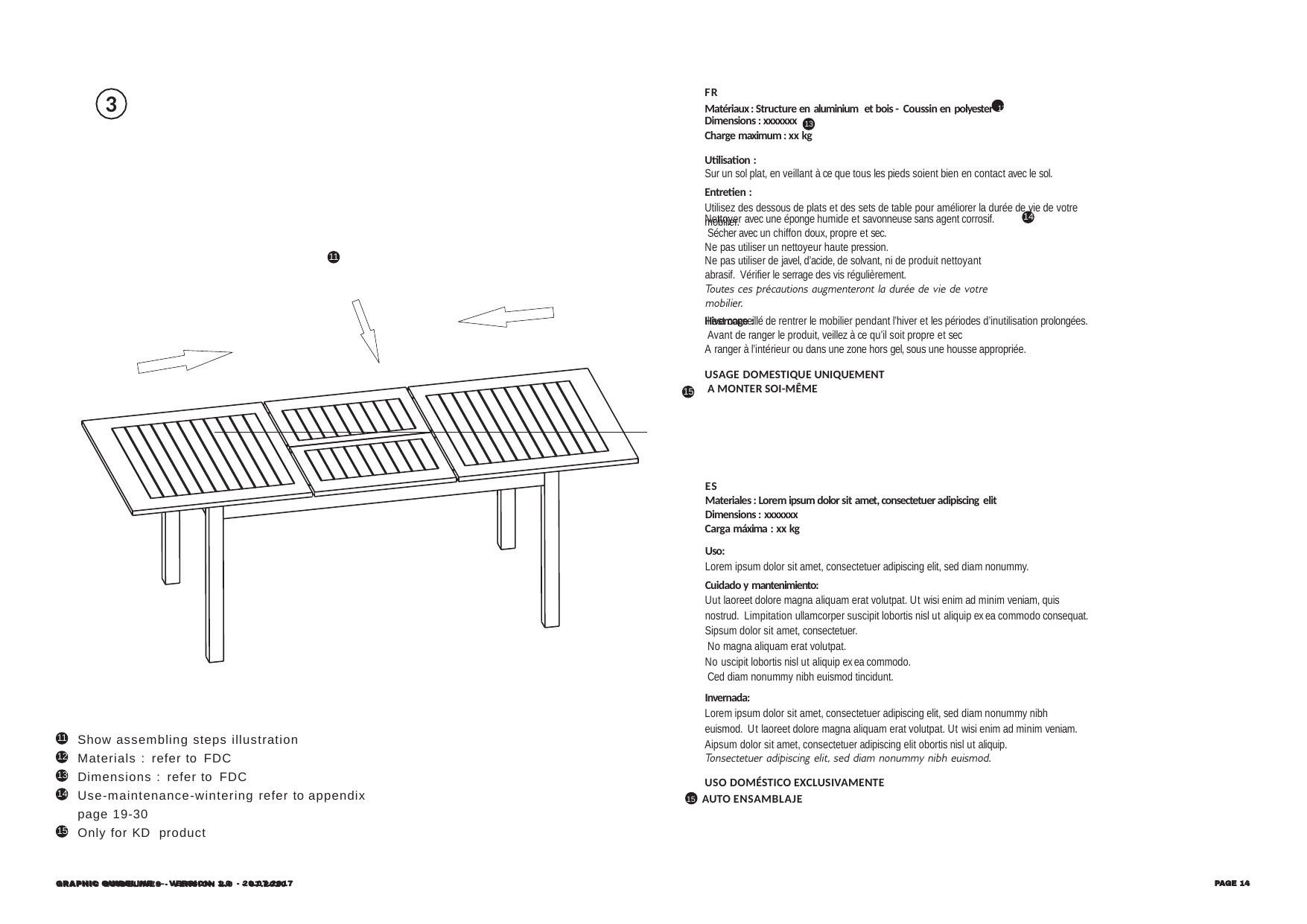

FR
Matériaux : Structure en  aluminium   et bois - Coussin en  polyester  12
Dimensions : xxxxxxx   13
Charge maximum : xx kg
Utilisation :
Sur un sol plat, en veillant à ce que tous les pieds soient bien en contact avec le sol.
Entretien :
Utilisez des dessous de plats et des sets de table pour améliorer la durée de vie de votre mobilier.
3

14
Nettoyer avec une éponge humide et savonneuse sans agent corrosif.  Sécher avec un chiffon doux, propre et sec.
Ne pas utiliser un nettoyeur haute pression.
Ne pas utiliser de javel, d’acide, de solvant, ni de produit nettoyant abrasif.  Vérifier le serrage des vis régulièrement.
Toutes ces précautions augmenteront la durée de vie de votre mobilier.
Hivernage :

11

Il est conseillé de rentrer le mobilier pendant l’hiver et les périodes d’inutilisation prolongées.  Avant de ranger le produit, veillez à ce qu’il soit propre et sec
A ranger à l’intérieur ou dans une zone hors gel, sous une housse appropriée.
USAGE DOMESTIQUE UNIQUEMENT  A MONTER SOI-MÊME

15

ES
Materiales : Lorem ipsum dolor sit amet, consectetuer adipiscing elit
Dimensions : xxxxxxx
Carga máxima : xx kg
Uso:
Lorem ipsum dolor sit amet, consectetuer adipiscing elit, sed diam nonummy.
Cuidado y mantenimiento:
Uut laoreet dolore magna aliquam erat volutpat. Ut wisi enim ad minim veniam, quis nostrud.  Limpitation ullamcorper suscipit lobortis nisl ut aliquip ex ea commodo consequat.
Sipsum dolor sit amet, consectetuer.  No magna aliquam erat volutpat.
No uscipit lobortis nisl ut aliquip ex ea commodo.  Ced diam nonummy nibh euismod tincidunt.
Invernada:
Lorem ipsum dolor sit amet, consectetuer adipiscing elit, sed diam nonummy nibh euismod.  Ut laoreet dolore magna aliquam erat volutpat. Ut wisi enim ad minim veniam.
Aipsum dolor sit amet, consectetuer adipiscing elit obortis nisl ut aliquip.
Tonsectetuer adipiscing elit, sed diam nonummy nibh euismod.
USO DOMÉSTICO EXCLUSIVAMENTE
15   AUTO ENSAMBLAJE

Show assembling steps illustration  Materials :  refer to FDC
Dimensions :  refer to FDC
Use-maintenance-wintering refer to appendix  page 19-30
Only for KD  product
11
12
13
14

15

PAGE 14
GRAPHIC GUIDELINES -  VERSION 2.0   - 07.2020
GRAPHIC GUIDELINE —  VERSION  1.0  - 20.07.2017